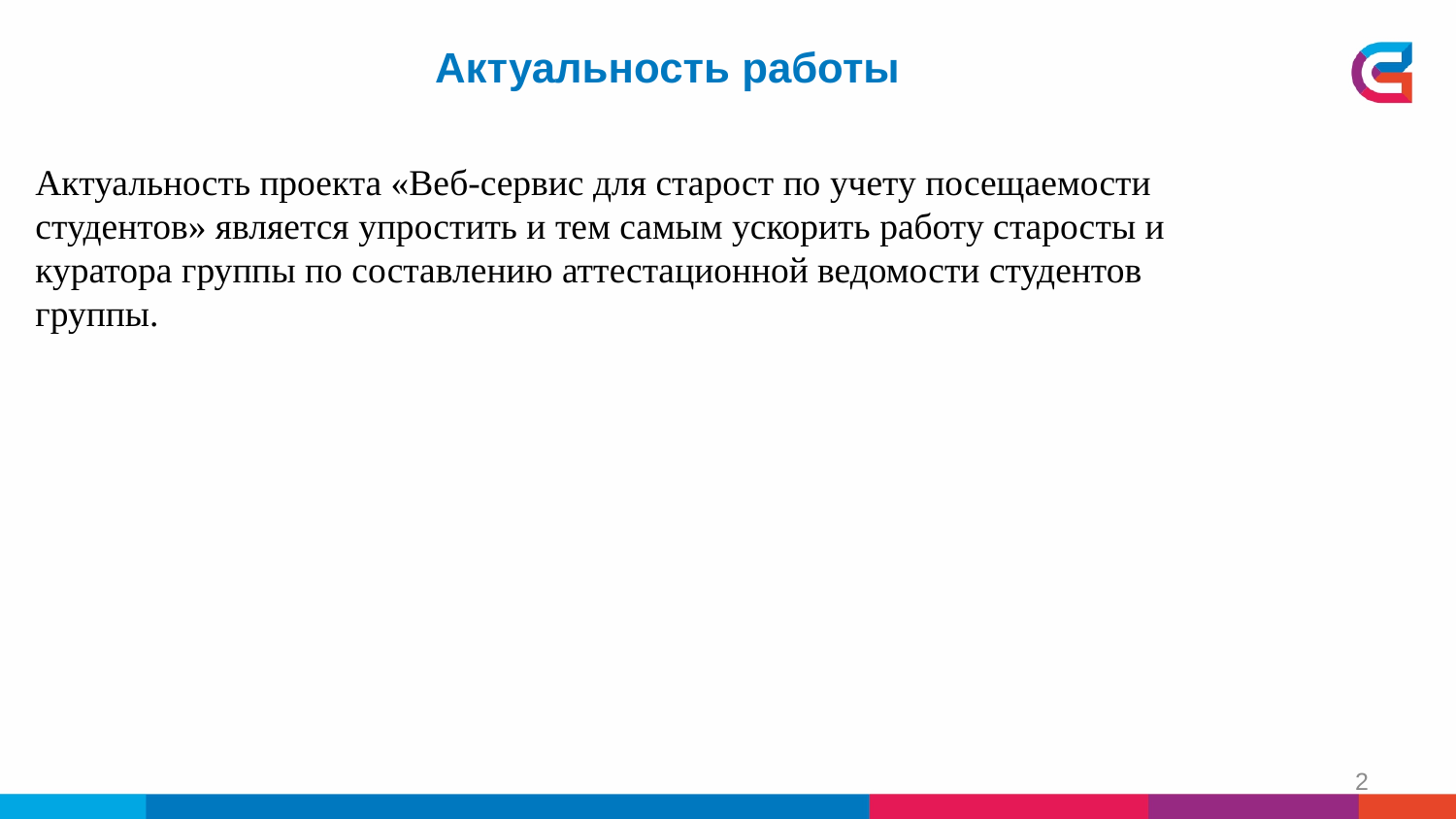

Актуальность работы
Актуальность проекта «Веб-сервис для старост по учету посещаемости студентов» является упростить и тем самым ускорить работу старосты и куратора группы по составлению аттестационной ведомости студентов группы.

2